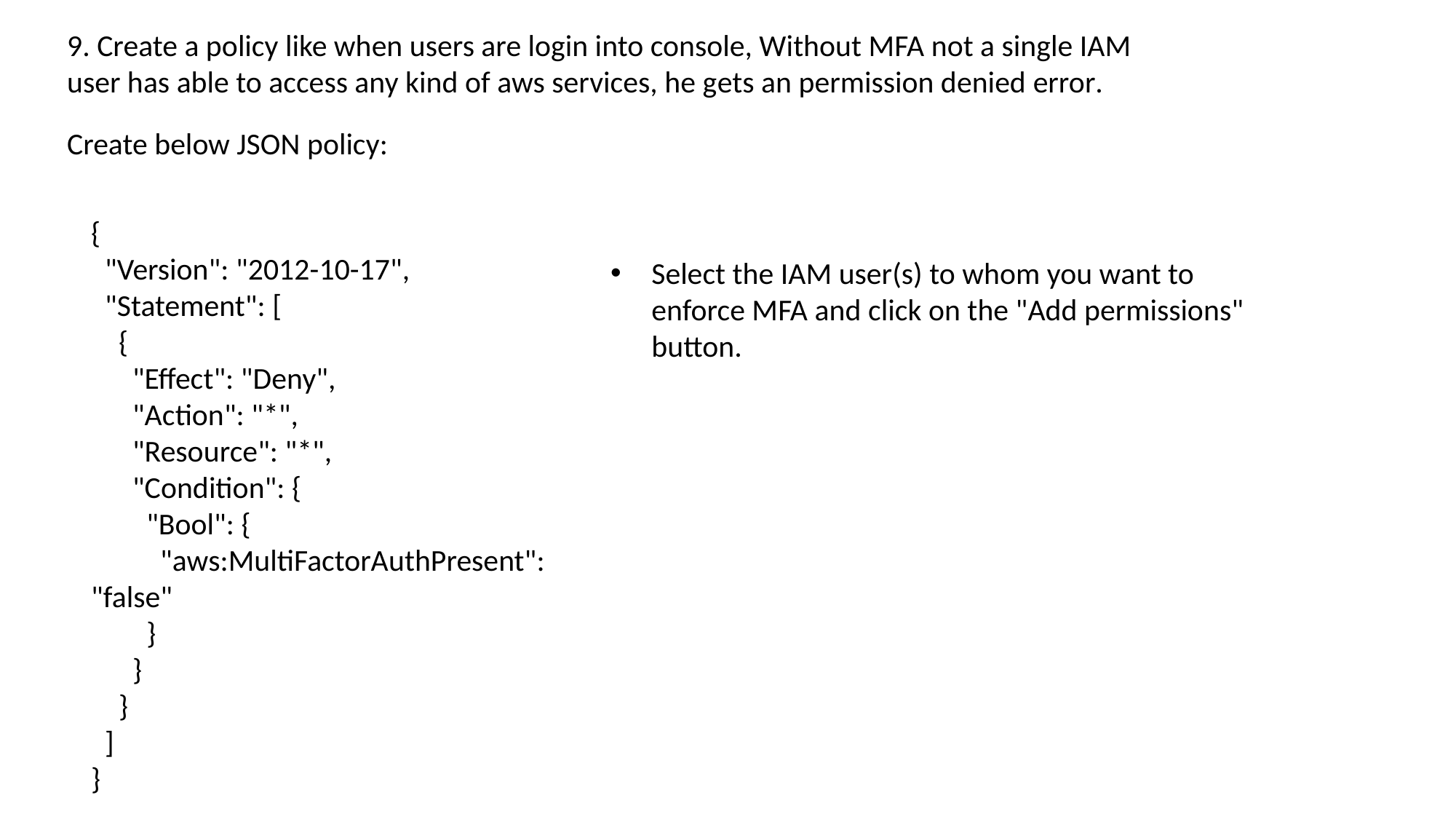

9. Create a policy like when users are login into console, Without MFA not a single IAM
user has able to access any kind of aws services, he gets an permission denied error.
Create below JSON policy:
{
  "Version": "2012-10-17",
  "Statement": [
    {
      "Effect": "Deny",
      "Action": "*",
      "Resource": "*",
      "Condition": {
        "Bool": {
          "aws:MultiFactorAuthPresent": "false"
        }
      }
    }
  ]
}
Select the IAM user(s) to whom you want to enforce MFA and click on the "Add permissions" button.